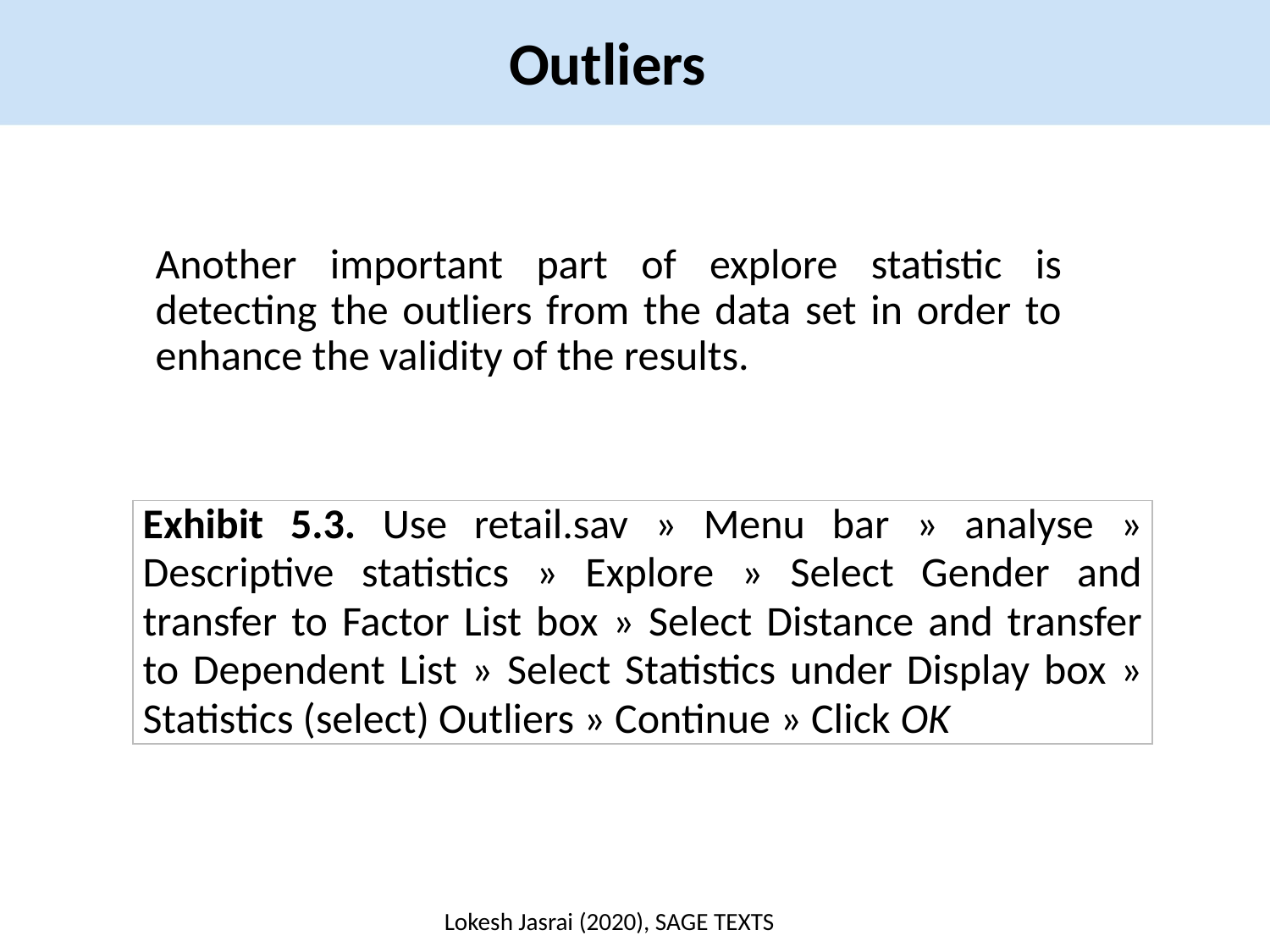

Outliers
Another important part of explore statistic is detecting the outliers from the data set in order to enhance the validity of the results.
| Exhibit 5.3. Use retail.sav » Menu bar » analyse » Descriptive statistics » Explore » Select Gender and transfer to Factor List box » Select Distance and transfer to Dependent List » Select Statistics under Display box » Statistics (select) Outliers » Continue » Click OK |
| --- |
Lokesh Jasrai (2020), SAGE TEXTS